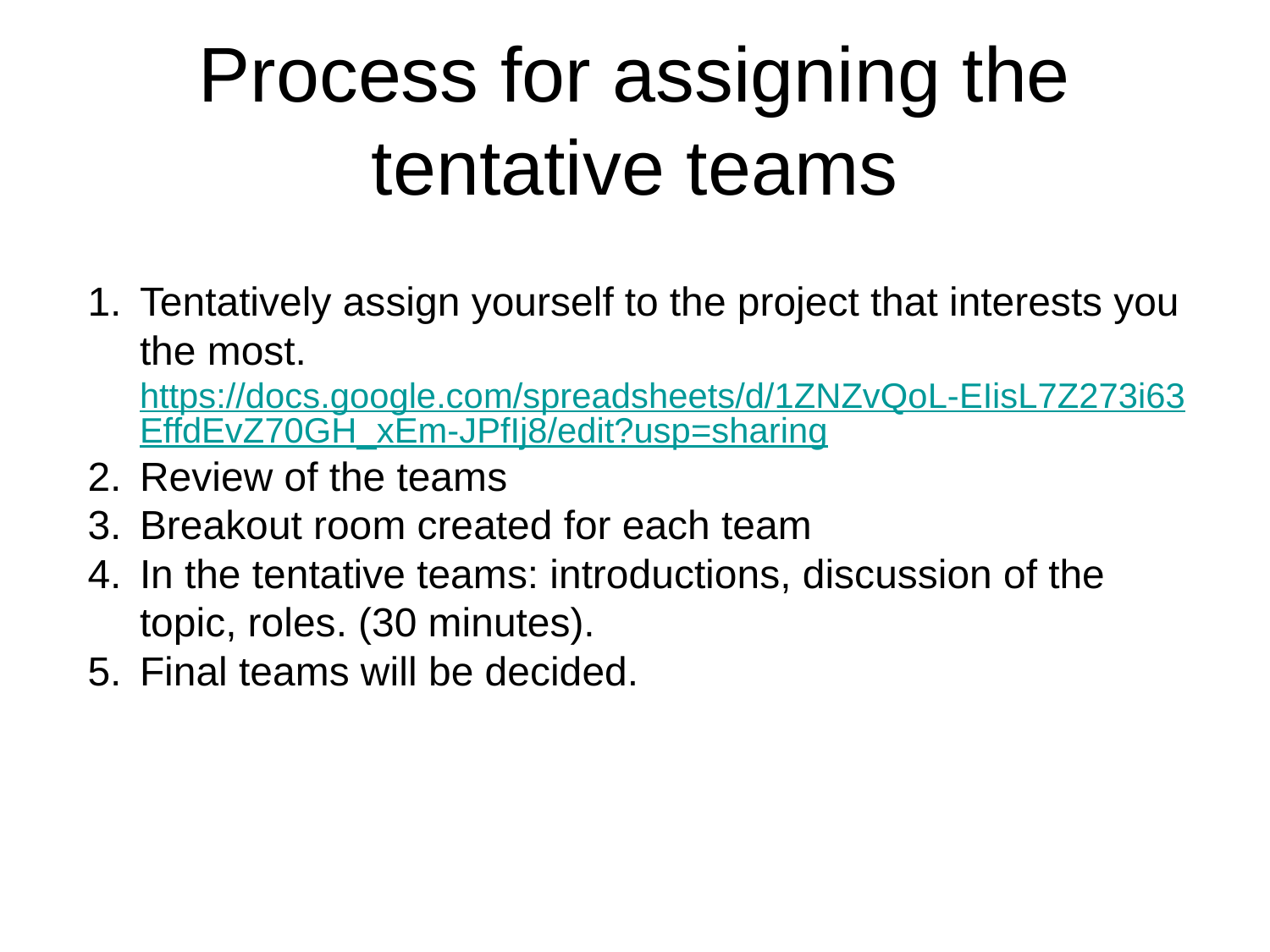

# Process for assigning the tentative teams

Tentatively assign yourself to the project that interests you the most.
https://docs.google.com/spreadsheets/d/1ZNZvQoL-EIisL7Z273i63EffdEvZ70GH_xEm-JPfIj8/edit?usp=sharing
Review of the teams
Breakout room created for each team
In the tentative teams: introductions, discussion of the topic, roles. (30 minutes).
Final teams will be decided.